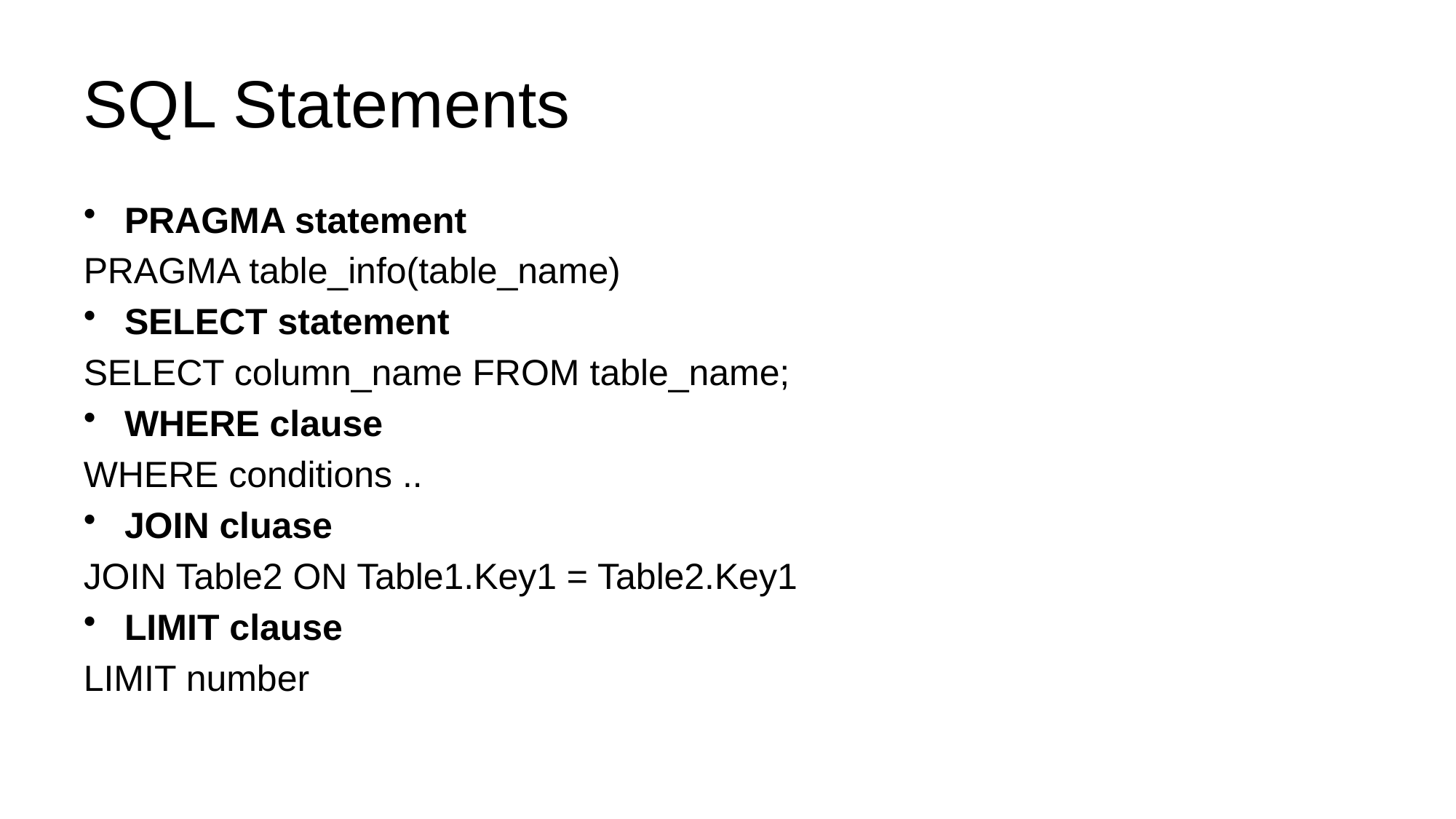

# SQL Statements
PRAGMA statement
PRAGMA table_info(table_name)
SELECT statement
SELECT column_name FROM table_name;
WHERE clause
WHERE conditions ..
JOIN cluase
JOIN Table2 ON Table1.Key1 = Table2.Key1
LIMIT clause
LIMIT number